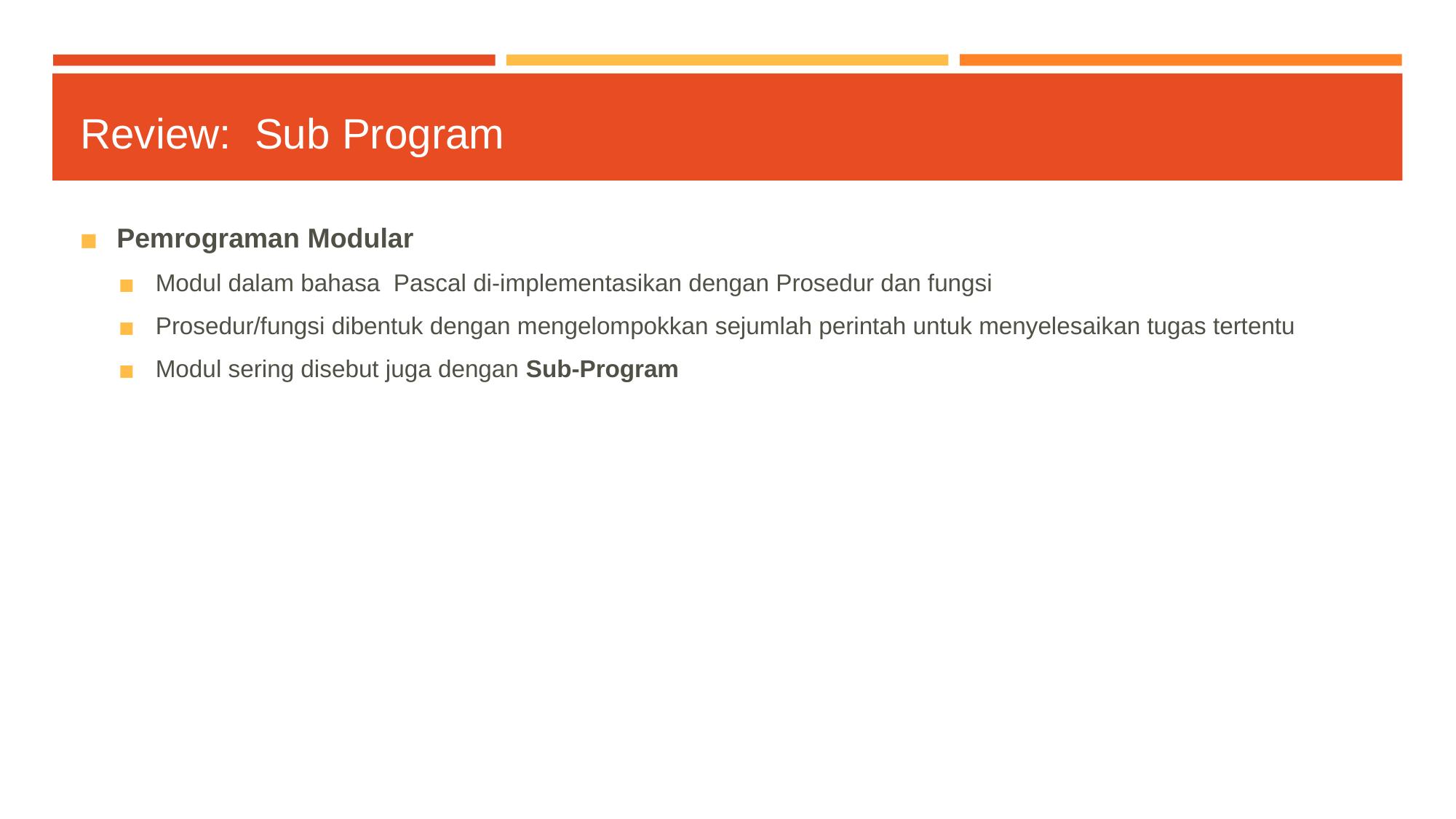

# Review:  Sub Program
Pemrograman Modular
Modul dalam bahasa  Pascal di-implementasikan dengan Prosedur dan fungsi
Prosedur/fungsi dibentuk dengan mengelompokkan sejumlah perintah untuk menyelesaikan tugas tertentu
Modul sering disebut juga dengan Sub-Program